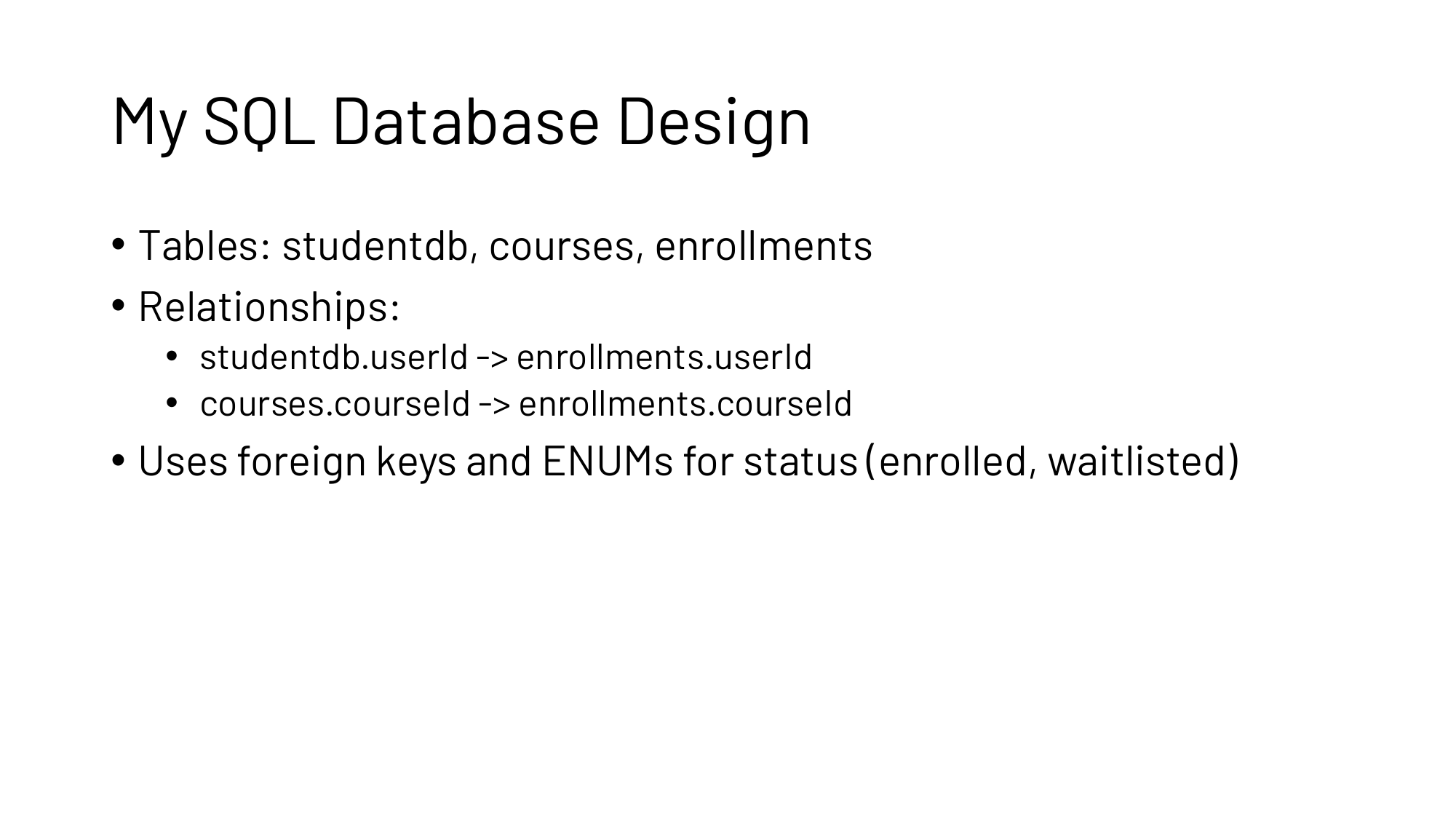

# My SQL Database Design
Tables: studentdb, courses, enrollments
Relationships:
studentdb.userId -> enrollments.userId
courses.courseId -> enrollments.courseId
Uses foreign keys and ENUMs for status (enrolled, waitlisted)